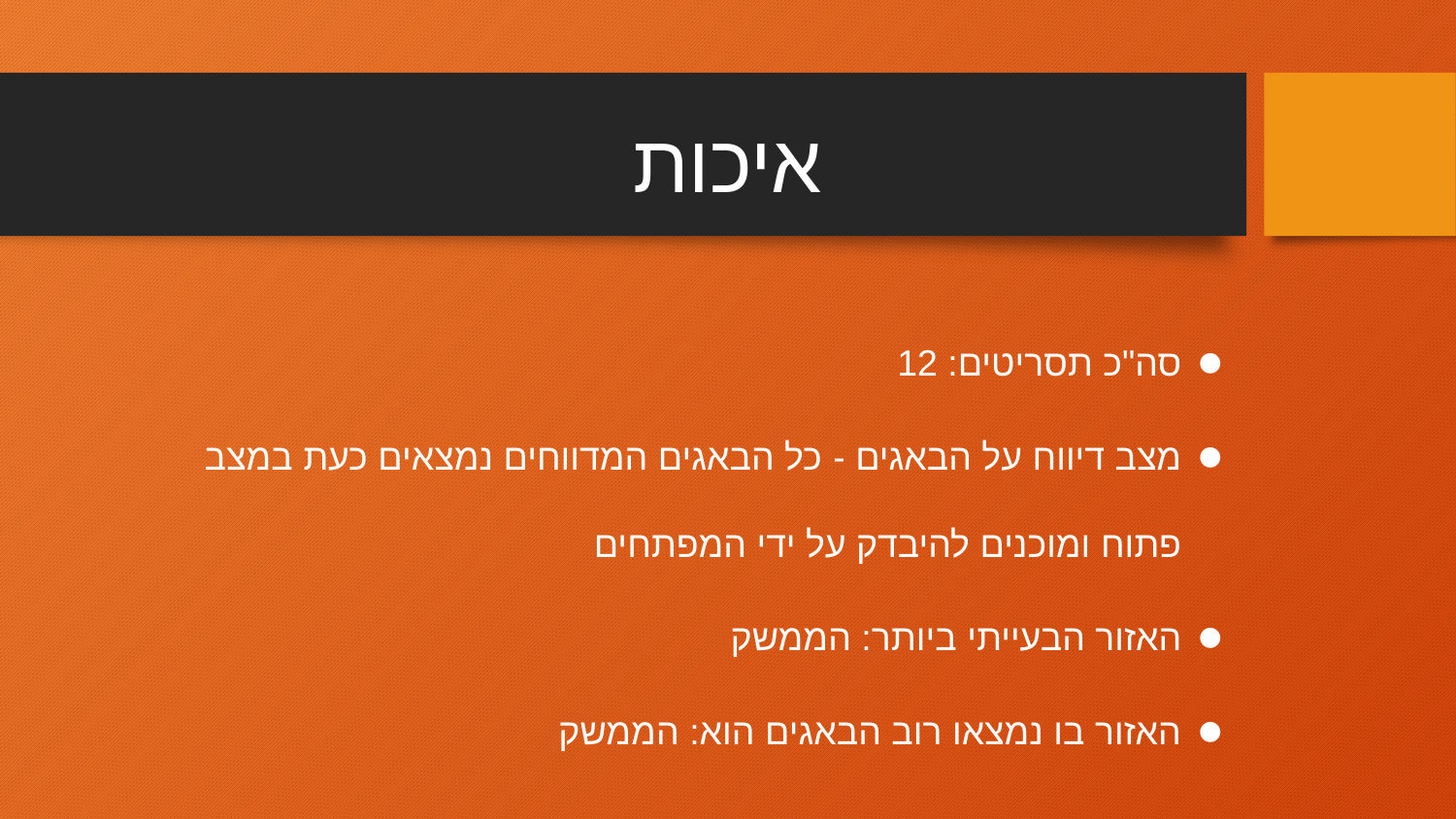

# איכות
סה"כ תסריטים: 12
מצב דיווח על הבאגים - כל הבאגים המדווחים נמצאים כעת במצב פתוח ומוכנים להיבדק על ידי המפתחים
האזור הבעייתי ביותר: הממשק
האזור בו נמצאו רוב הבאגים הוא: הממשק